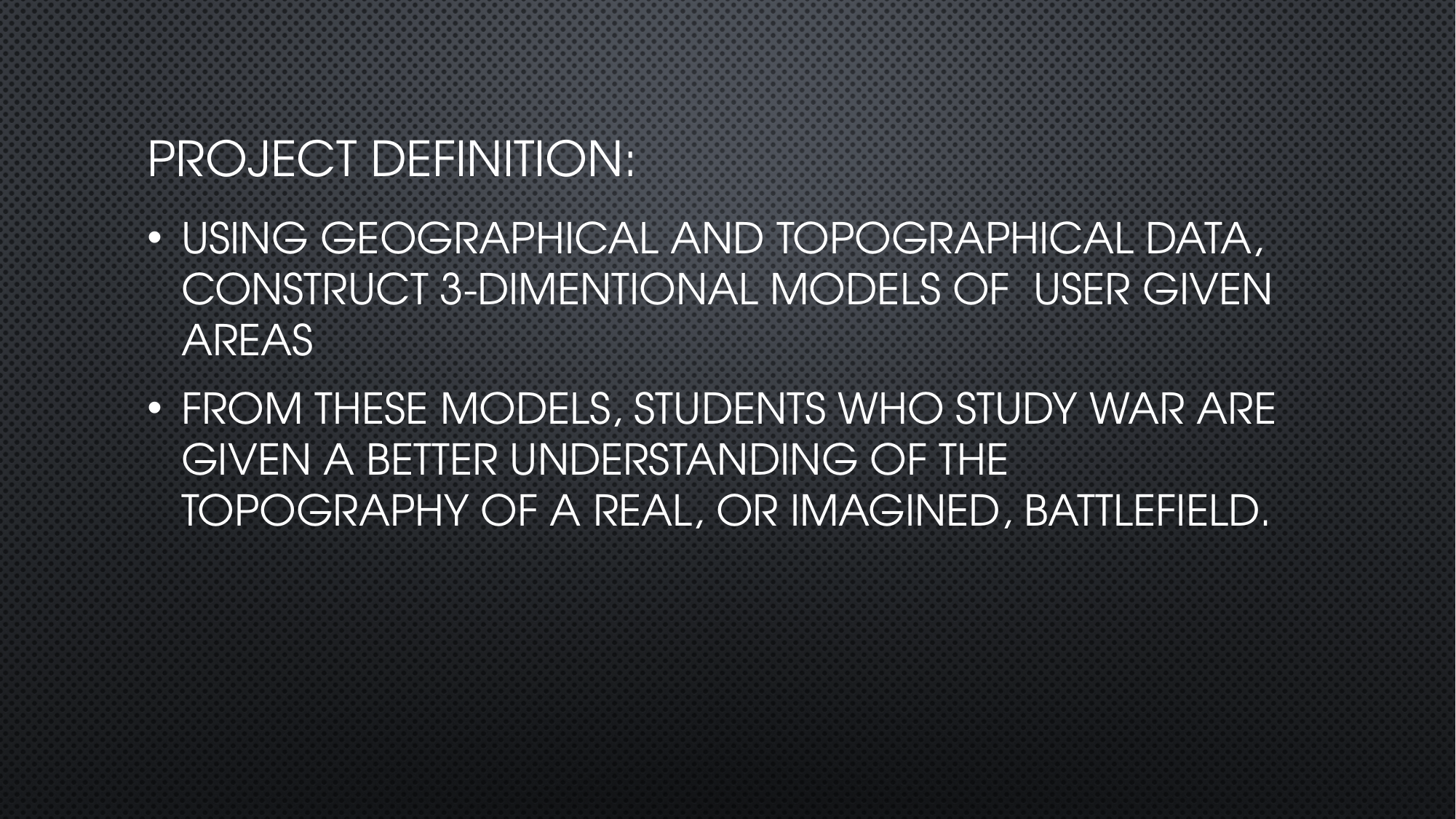

# Project Definition:
Using Geographical and Topographical Data, Construct 3-Dimentional models of  User Given Areas
From these Models, Students Who Study War Are Given A Better Understanding of the Topography of a Real, or Imagined, Battlefield.